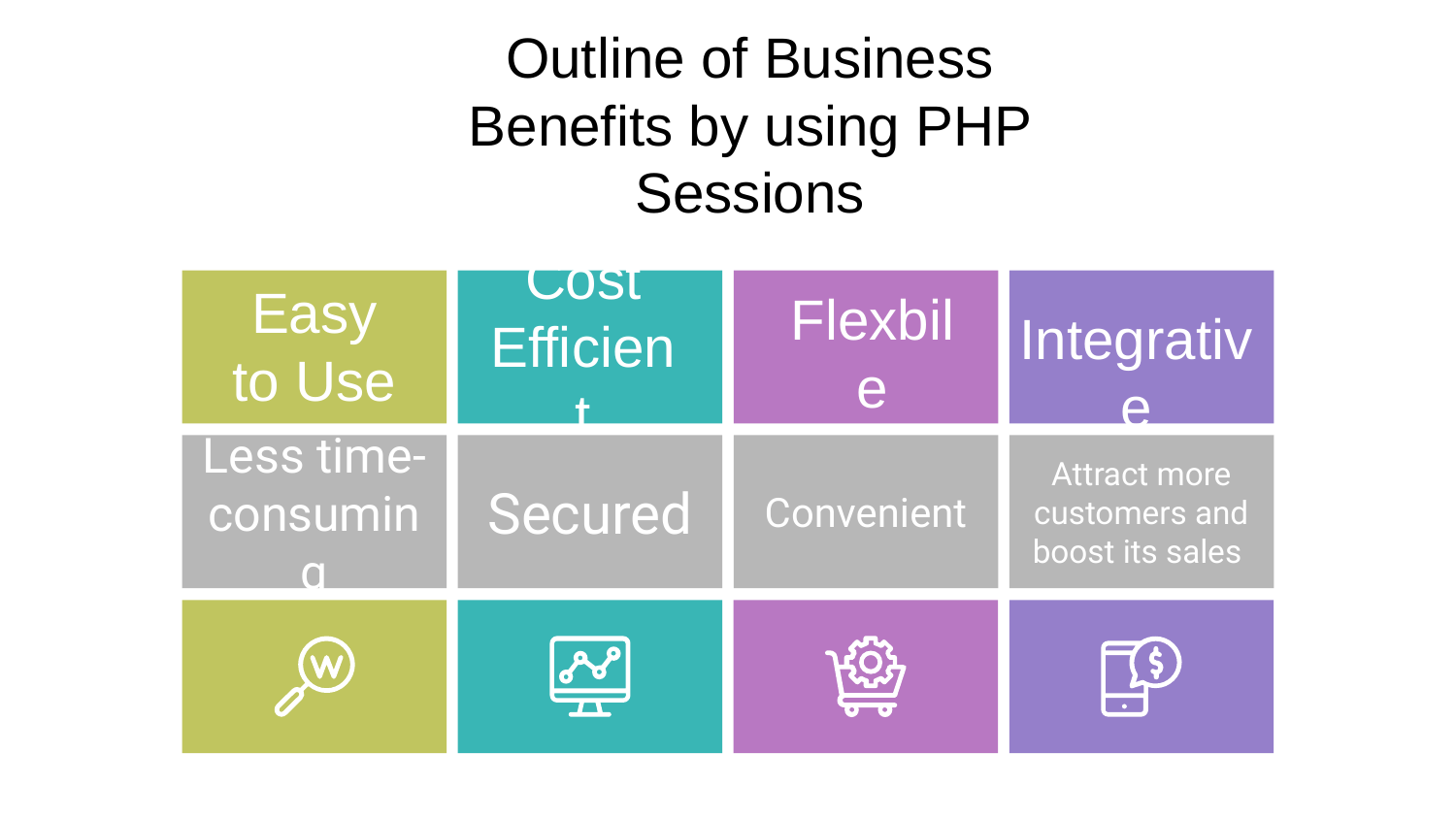

# Outline of Business Benefits by using PHP Sessions

Cost Efficient
Easy to Use
Flexbile
Integrative

Less time-consuming
Secured
Convenient
Attract more customers and boost its sales